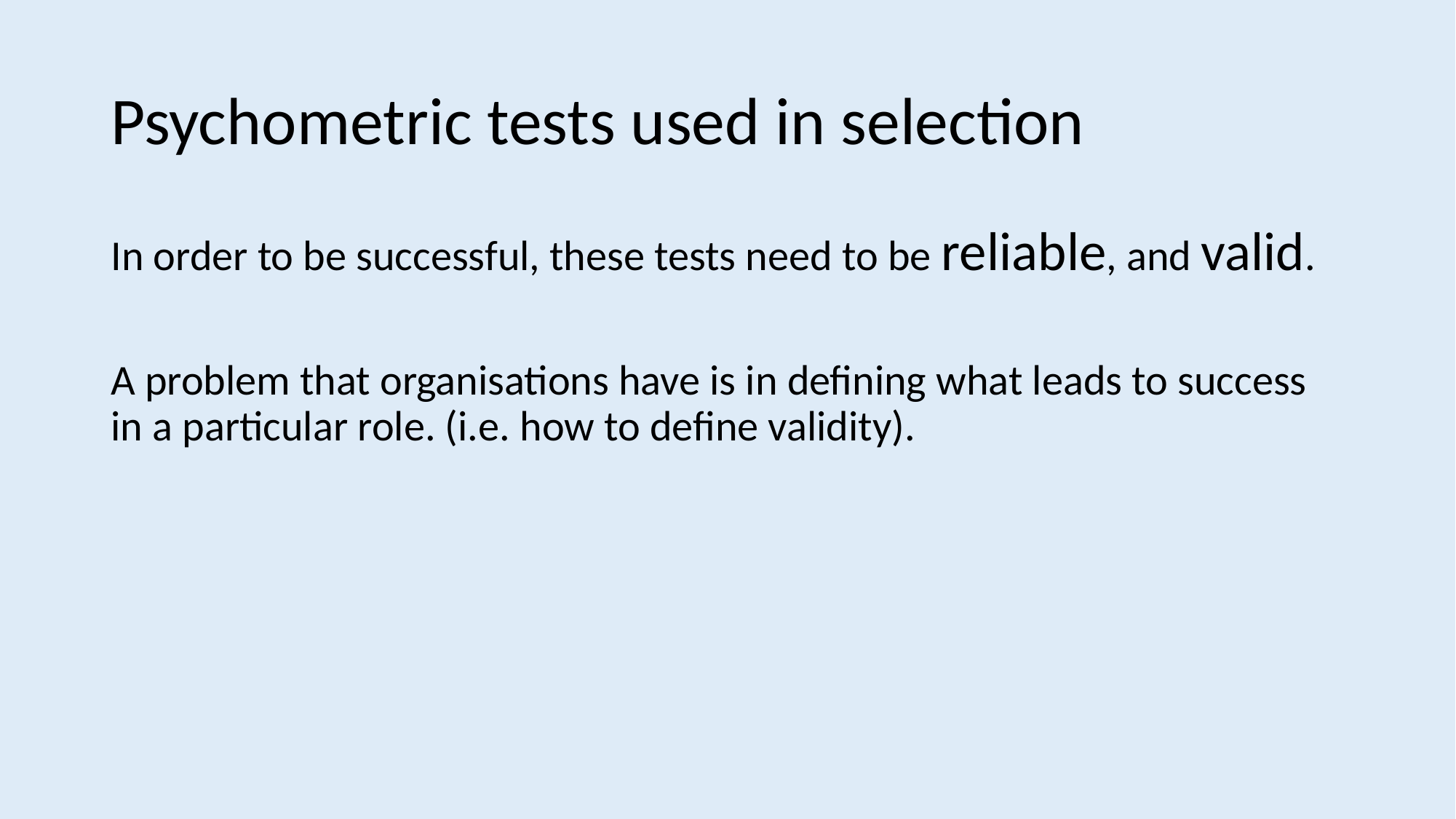

# Psychometric tests used in selection
In order to be successful, these tests need to be reliable, and valid.

A problem that organisations have is in defining what leads to success in a particular role. (i.e. how to define validity).